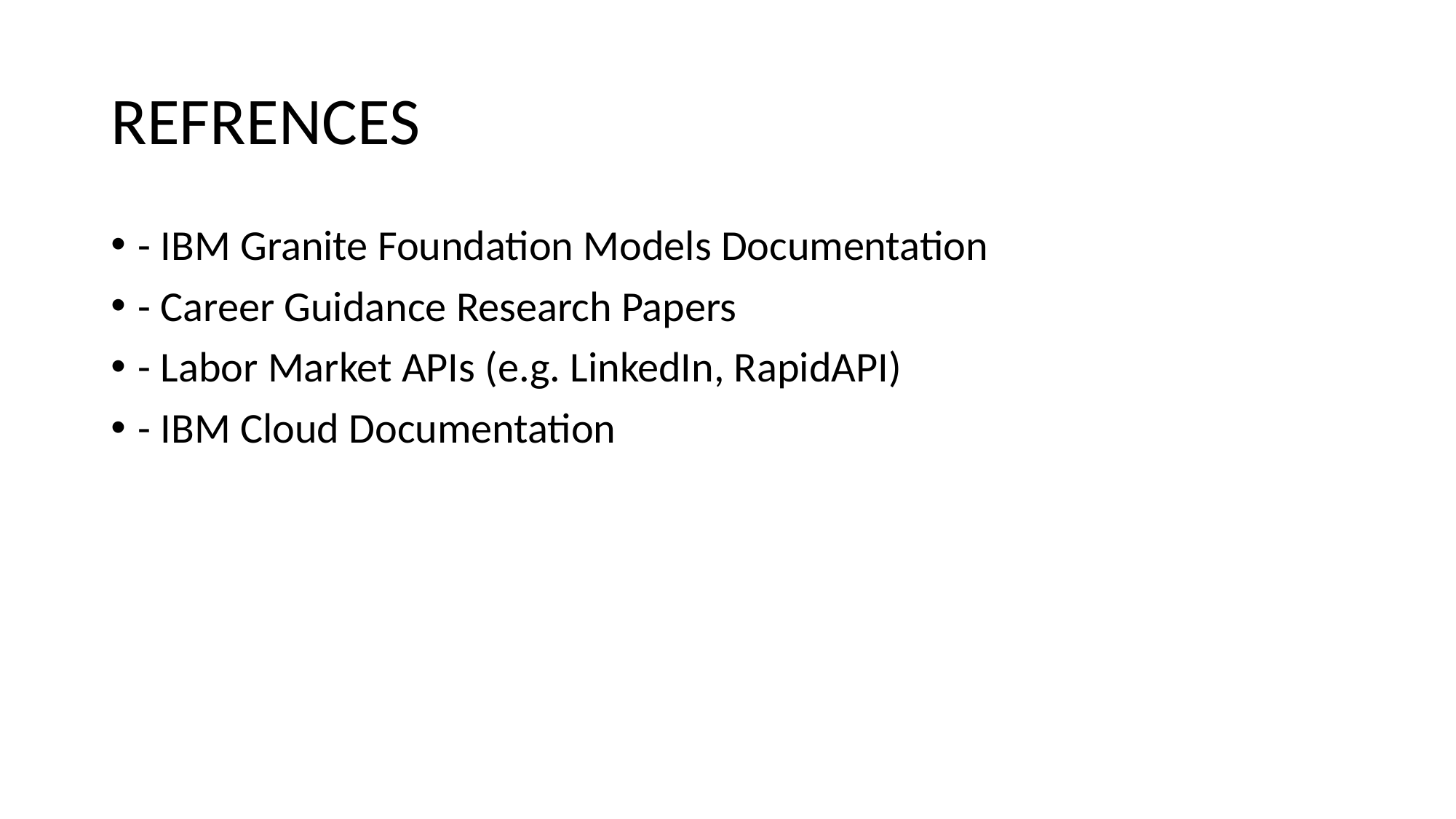

# REFRENCES
- IBM Granite Foundation Models Documentation
- Career Guidance Research Papers
- Labor Market APIs (e.g. LinkedIn, RapidAPI)
- IBM Cloud Documentation